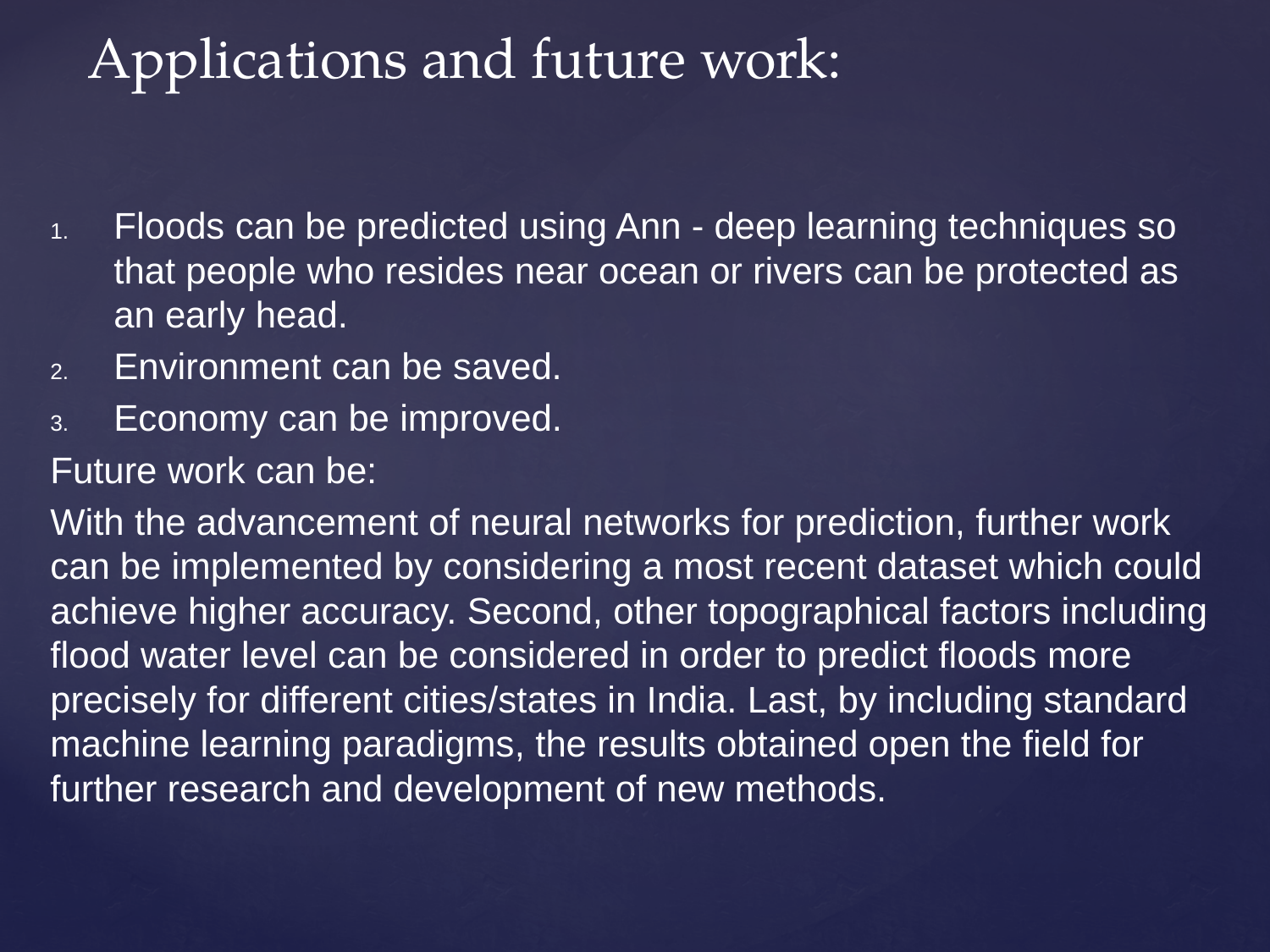

# Applications and future work:
Floods can be predicted using Ann - deep learning techniques so that people who resides near ocean or rivers can be protected as an early head.
Environment can be saved.
Economy can be improved.
Future work can be:
With the advancement of neural networks for prediction, further work can be implemented by considering a most recent dataset which could achieve higher accuracy. Second, other topographical factors including flood water level can be considered in order to predict floods more precisely for different cities/states in India. Last, by including standard machine learning paradigms, the results obtained open the field for further research and development of new methods.